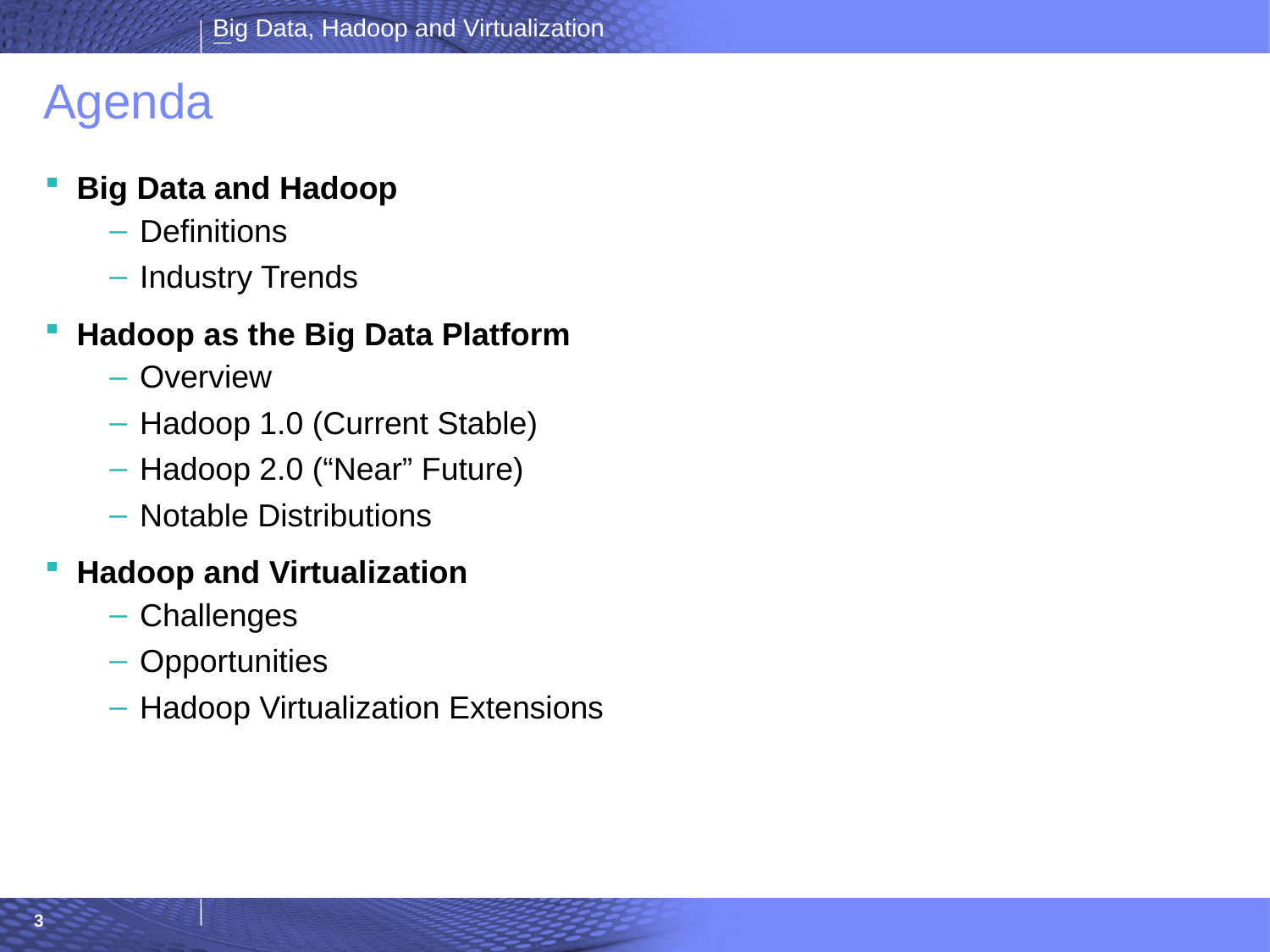

# Agenda
Big Data and Hadoop
Definitions
Industry Trends
Hadoop as the Big Data Platform
Overview
Hadoop 1.0 (Current Stable)
Hadoop 2.0 (“Near” Future)
Notable Distributions
Hadoop and Virtualization
Challenges
Opportunities
Hadoop Virtualization Extensions

3